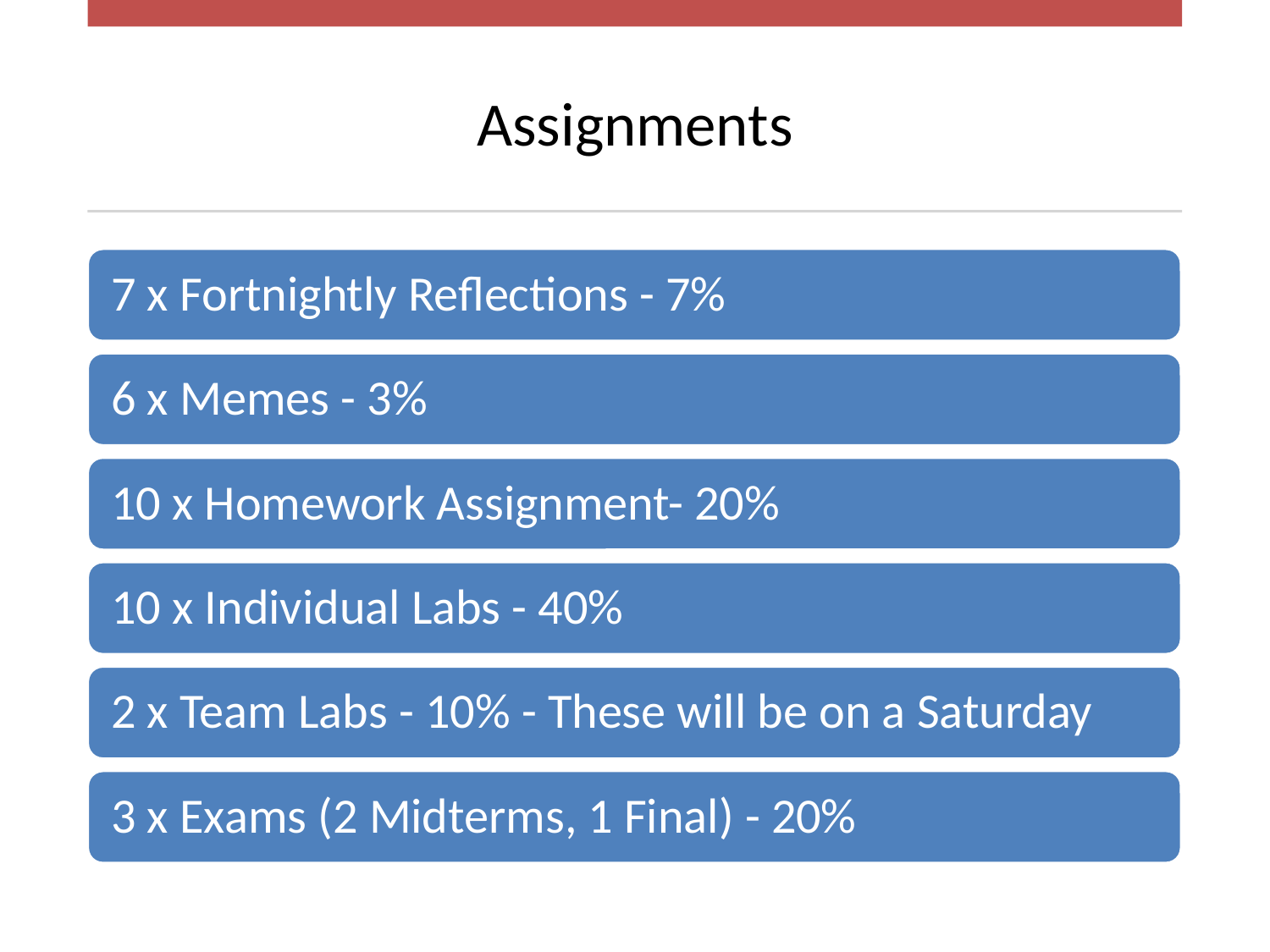

# Assignments

7 x Fortnightly Reflections - 7%
6 x Memes - 3%
10 x Homework Assignment- 20%
10 x Individual Labs - 40%
2 x Team Labs - 10% - These will be on a Saturday
3 x Exams (2 Midterms, 1 Final) - 20%